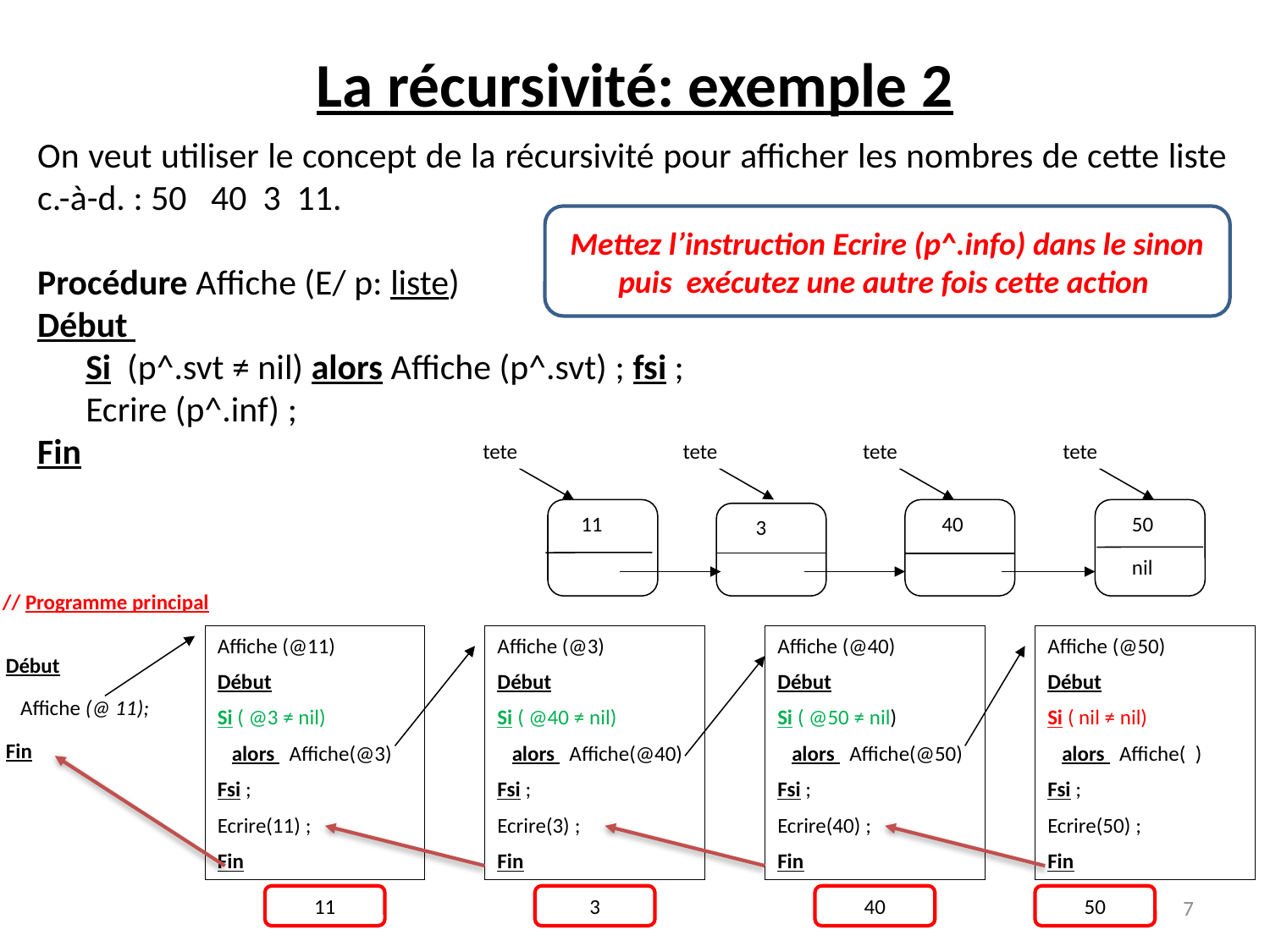

# La récursivité: exemple 2
On veut utiliser le concept de la récursivité pour afficher les nombres de cette liste c.-à-d. : 50   40  3  11.

Procédure Affiche (E/ p: liste)
Début
      Si  (p^.svt ≠ nil) alors Affiche (p^.svt) ; fsi ;
      Ecrire (p^.inf) ;
Fin

Mettez l’instruction Ecrire (p^.info) dans le sinon puis  exécutez une autre fois cette action

  tete
  tete
  tete
  tete
     11

    40
    50
    nil

       3

// Programme principal

Affiche (@11)
Début
Si ( @3 ≠ nil)
   alors   Affiche(@3)
Fsi ;
Ecrire(11) ;
Fin

Affiche (@3)
Début
Si ( @40 ≠ nil)
   alors   Affiche(@40)
Fsi ;
Ecrire(3) ;
Fin

Affiche (@40)
Début
Si ( @50 ≠ nil)
   alors   Affiche(@50)
Fsi ;
Ecrire(40) ;
Fin

Affiche (@50)
Début
Si ( nil ≠ nil)
   alors   Affiche(  )
Fsi ;
Ecrire(50) ;
Fin

Début
   Affiche (@ 11);
Fin

7
11
3
40
50